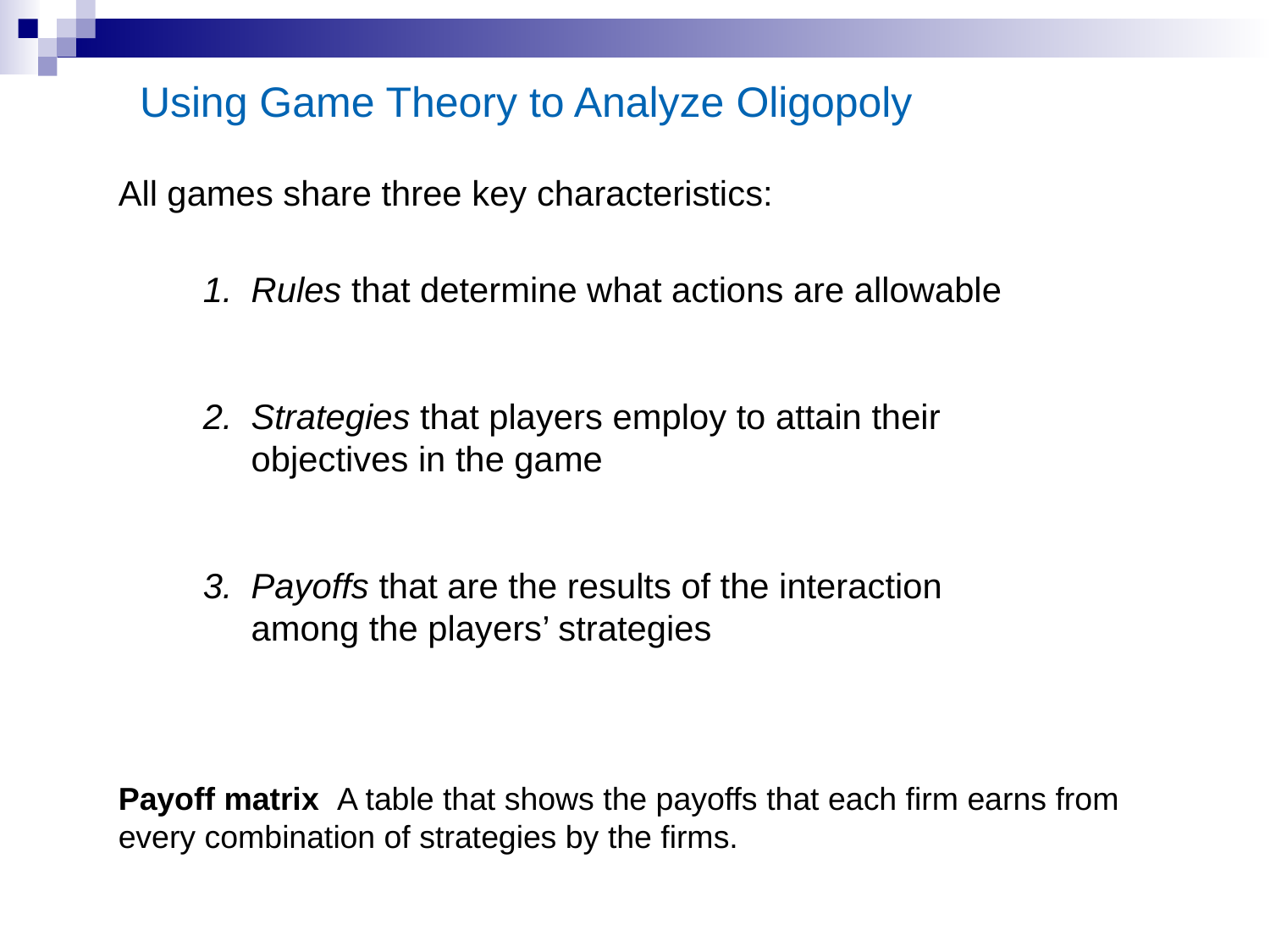

# Using Game Theory to Analyze Oligopoly
All games share three key characteristics:
Rules that determine what actions are allowable

Strategies that players employ to attain their objectives in the game

Payoffs that are the results of the interaction among the players’ strategies
Payoff matrix  A table that shows the payoffs that each firm earns from every combination of strategies by the firms.